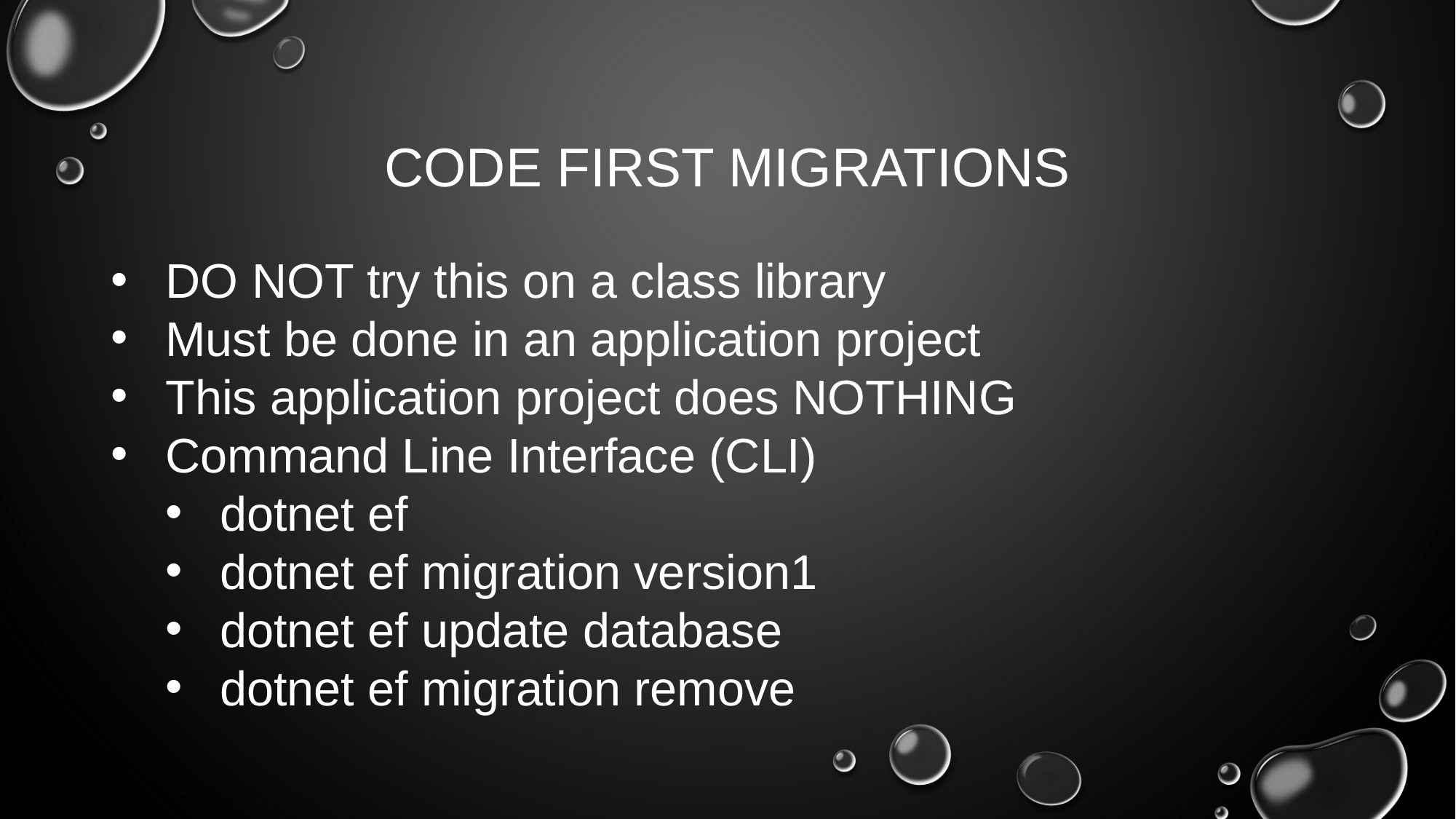

# Code first migrations
DO NOT try this on a class library
Must be done in an application project
This application project does NOTHING
Command Line Interface (CLI)
dotnet ef
dotnet ef migration version1
dotnet ef update database
dotnet ef migration remove